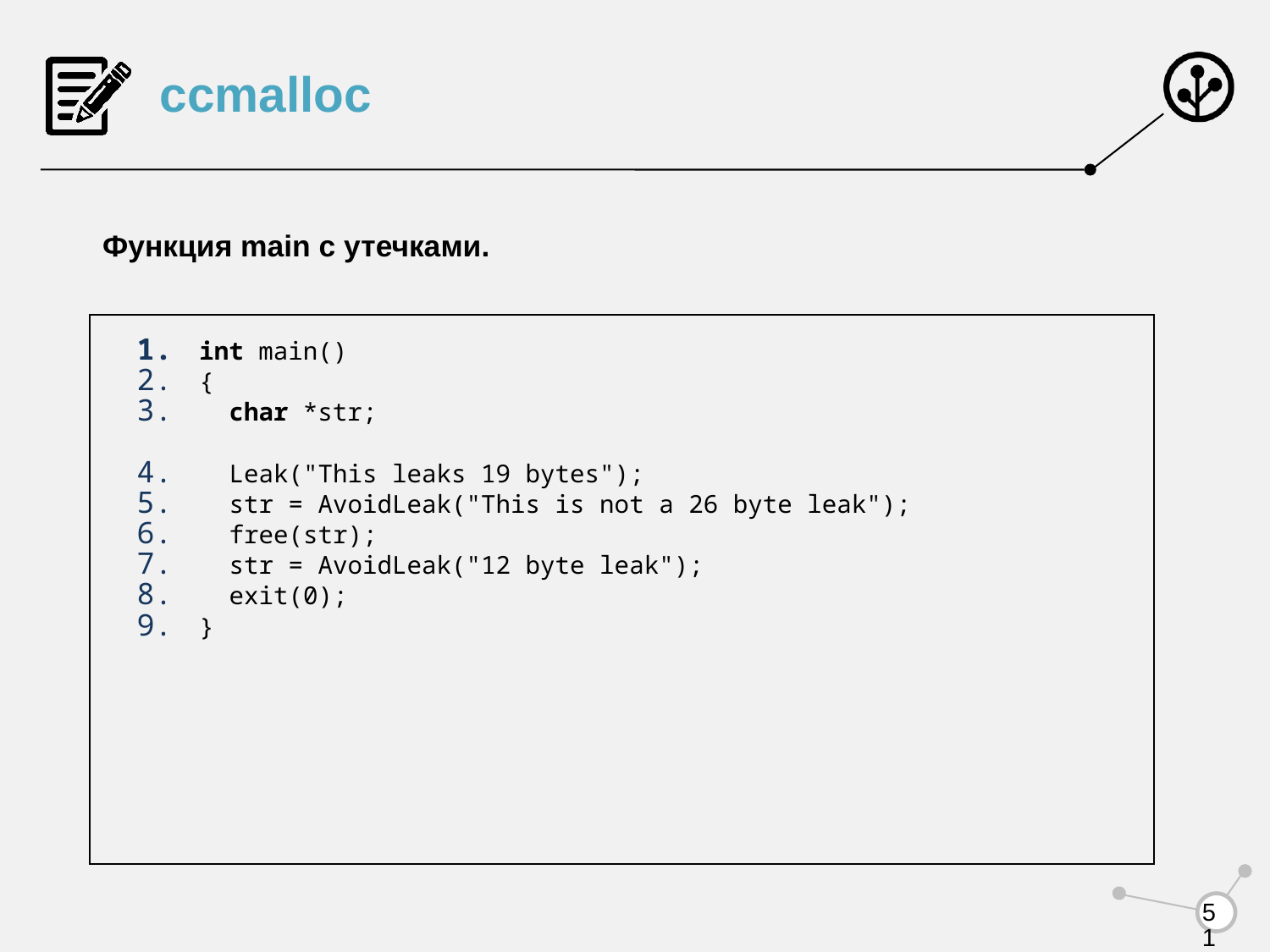

# ccmalloc
Функция main с утечками.
int main()
{
  char *str;

  Leak("This leaks 19 bytes");
  str = AvoidLeak("This is not a 26 byte leak");
  free(str);
  str = AvoidLeak("12 byte leak");
  exit(0);
}

51